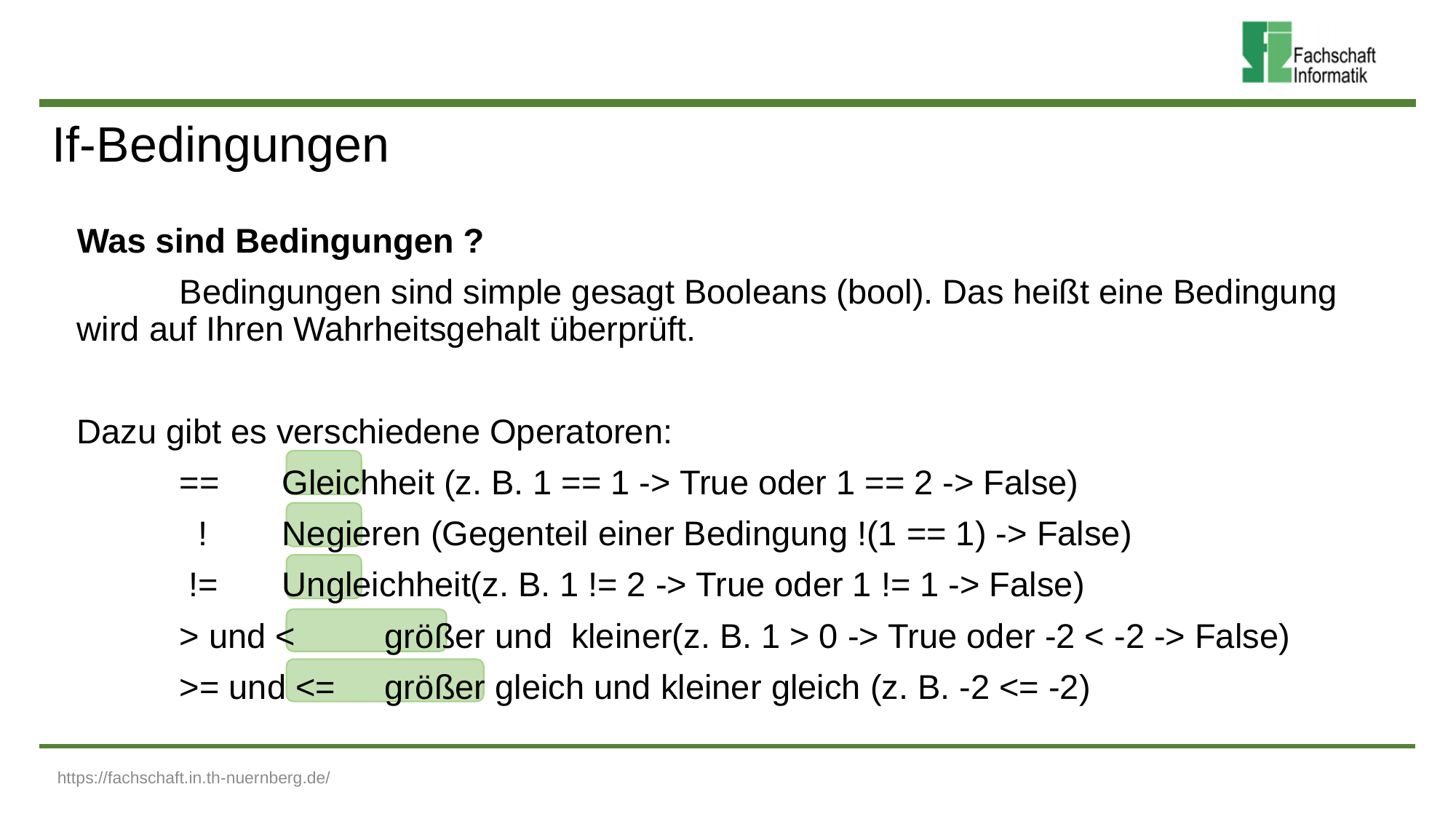

# If-Bedingungen
Was sind Bedingungen ?
	Bedingungen sind simple gesagt Booleans (bool). Das heißt eine Bedingung 	wird auf Ihren Wahrheitsgehalt überprüft.

Dazu gibt es verschiedene Operatoren:
		==		Gleichheit (z. B. 1 == 1 -> True oder 1 == 2 -> False)
		  !		Negieren (Gegenteil einer Bedingung !(1 == 1) -> False)
		 !=		Ungleichheit(z. B. 1 != 2 -> True oder 1 != 1 -> False)
		> und <	größer und  kleiner(z. B. 1 > 0 -> True oder -2 < -2 -> False)
		>= und <= 	größer gleich und kleiner gleich (z. B. -2 <= -2)

https://fachschaft.in.th-nuernberg.de/